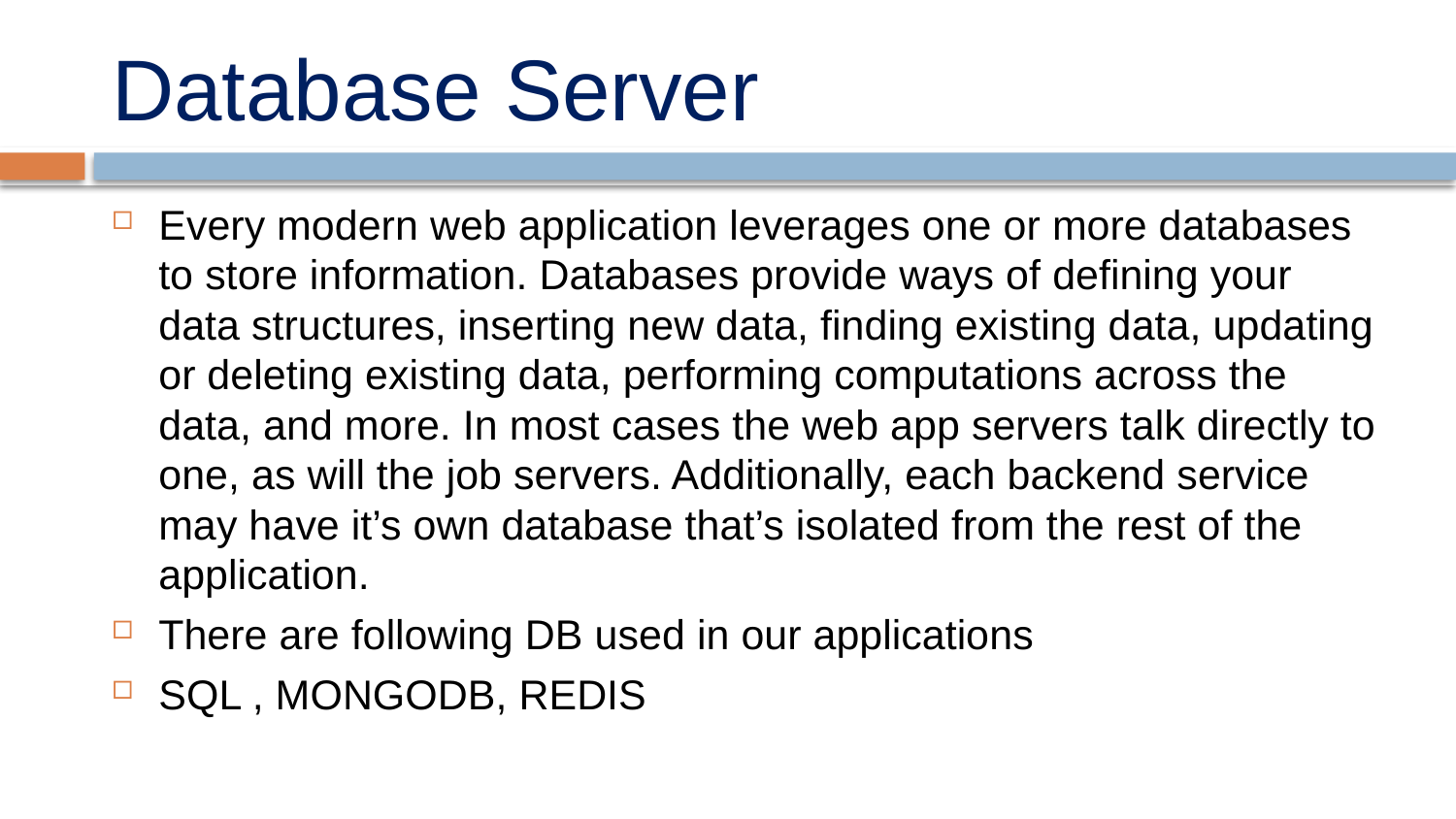

# Database Server
Every modern web application leverages one or more databases to store information. Databases provide ways of defining your data structures, inserting new data, finding existing data, updating or deleting existing data, performing computations across the data, and more. In most cases the web app servers talk directly to one, as will the job servers. Additionally, each backend service may have it’s own database that’s isolated from the rest of the application.
There are following DB used in our applications
SQL , MONGODB, REDIS